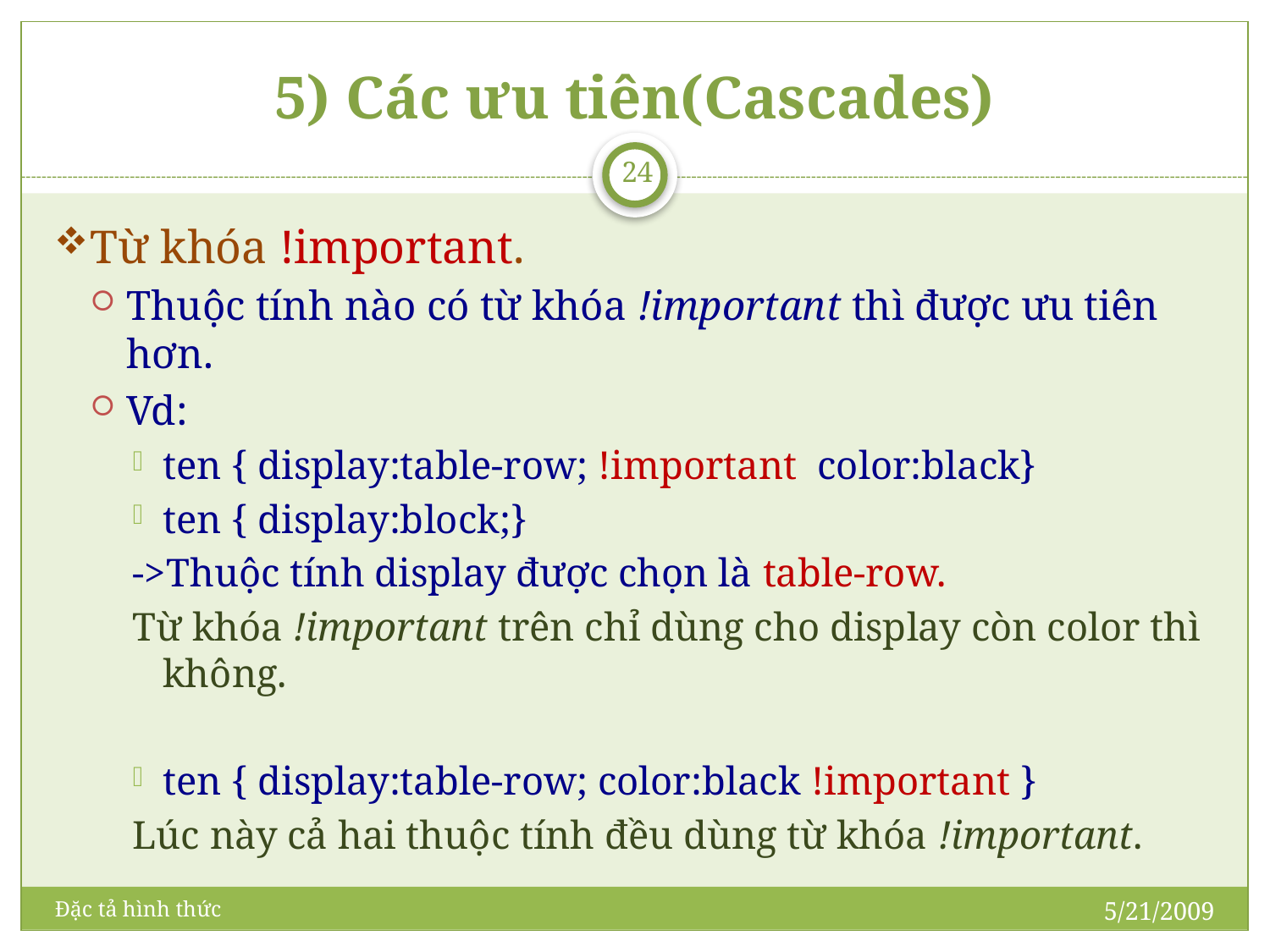

# Các ưu tiên(Cascades)
24
Từ khóa !important.
Thuộc tính nào có từ khóa !important thì được ưu tiên hơn.
Vd:
ten { display:table-row; !important  color:black}
ten { display:block;}
->Thuộc tính display được chọn là table-row.
Từ khóa !important trên chỉ dùng cho display còn color thì không.

ten { display:table-row; color:black !important }
Lúc này cả hai thuộc tính đều dùng từ khóa !important.

5/21/2009
Đặc tả hình thức